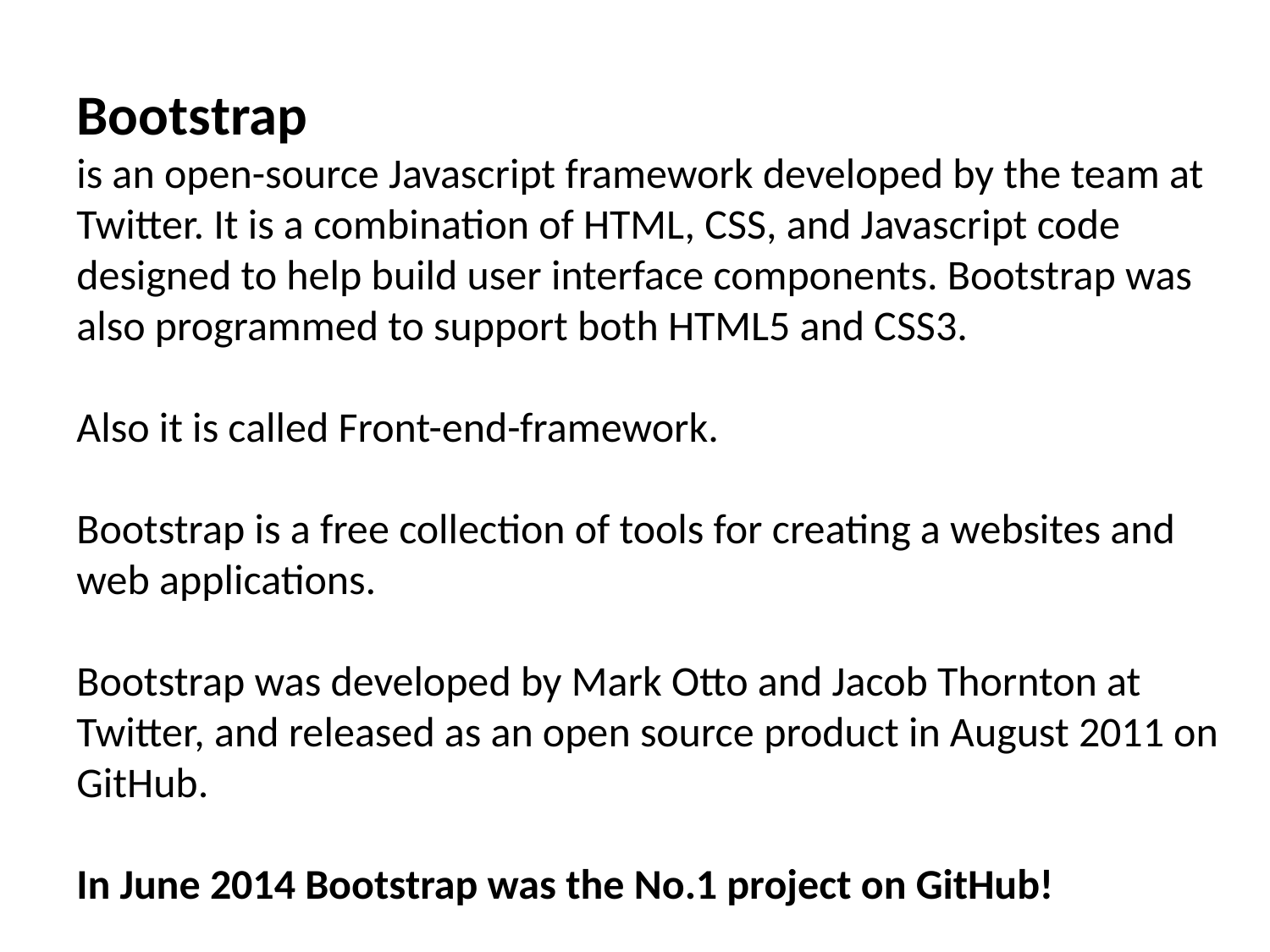

Bootstrap
is an open-source Javascript framework developed by the team at Twitter. It is a combination of HTML, CSS, and Javascript code designed to help build user interface components. Bootstrap was also programmed to support both HTML5 and CSS3.

Also it is called Front-end-framework.

Bootstrap is a free collection of tools for creating a websites and web applications.

Bootstrap was developed by Mark Otto and Jacob Thornton at Twitter, and released as an open source product in August 2011 on GitHub.

In June 2014 Bootstrap was the No.1 project on GitHub!